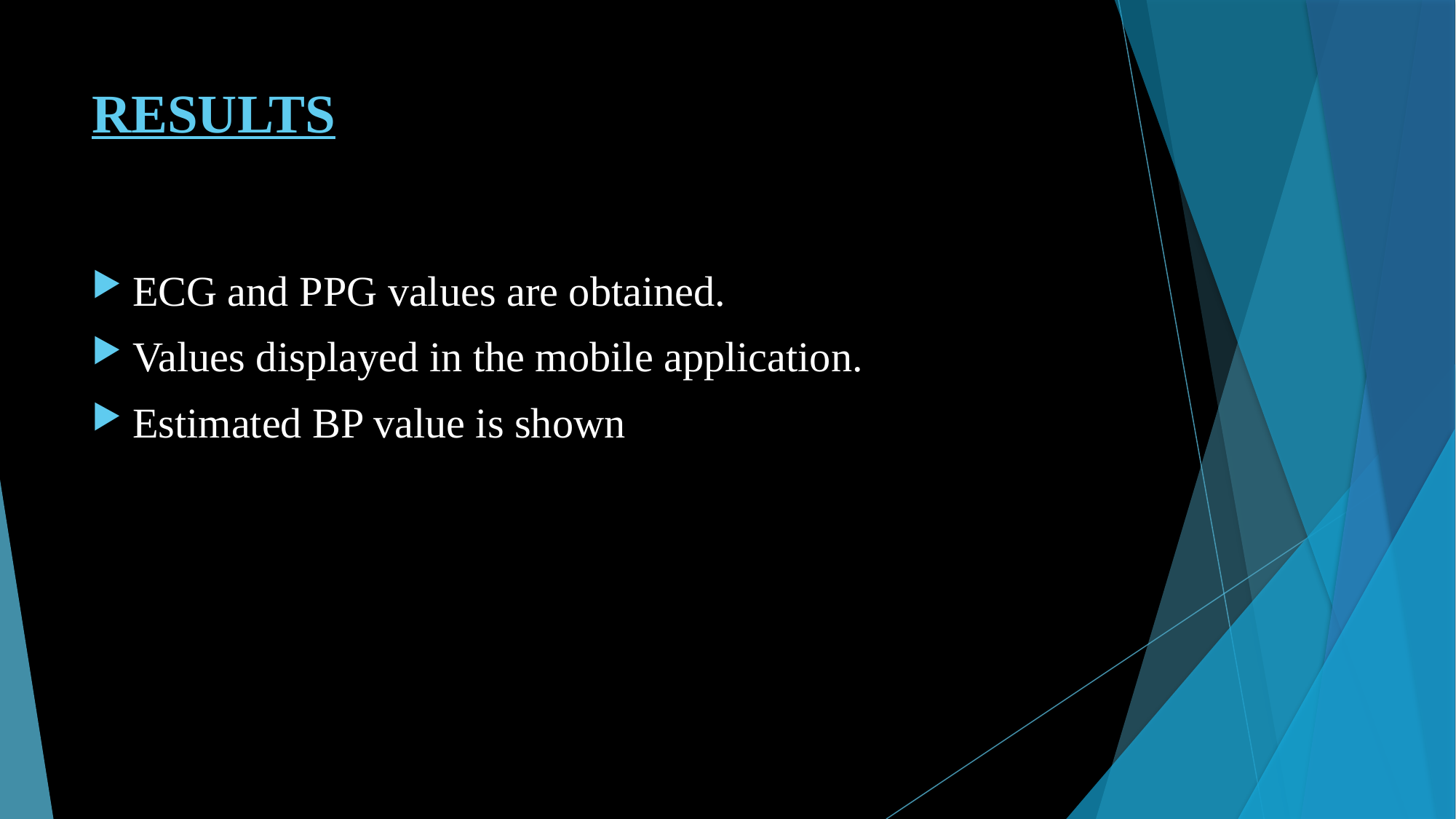

# RESULTS
ECG and PPG values are obtained.
Values displayed in the mobile application.
Estimated BP value is shown